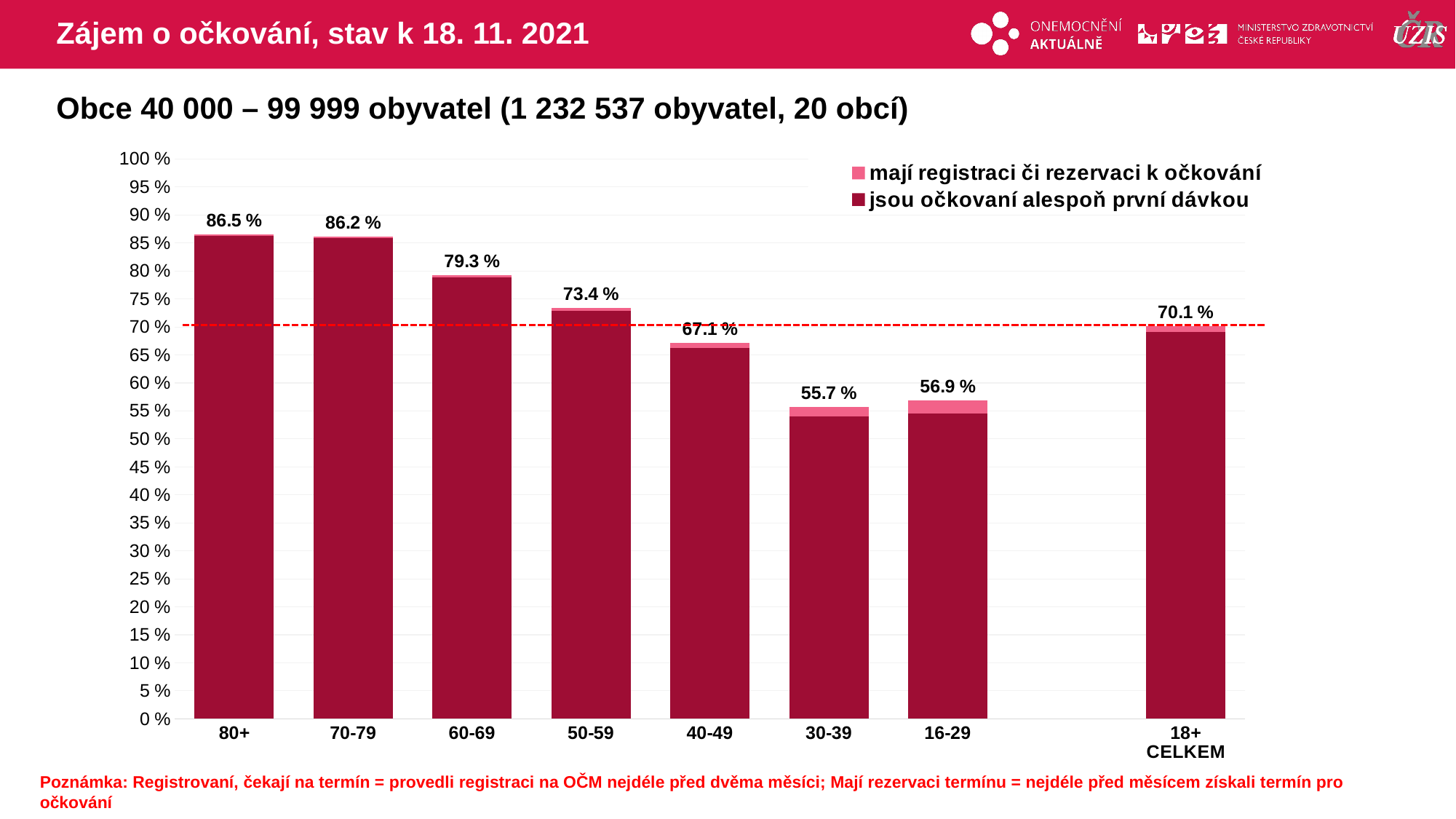

# Zájem o očkování, stav k 18. 11. 2021
Obce 40 000 – 99 999 obyvatel (1 232 537 obyvatel, 20 obcí)

### Chart

| Category | mají registraci či rezervaci k očkování | jsou očkovaní alespoň první dávkou |
|---|---|---|
| 80+ | 86.49775 | 86.2722484 |
| 70-79 | 86.15957 | 85.8778156 |
| 60-69 | 79.25133 | 78.9123407 |
| 50-59 | 73.41809 | 72.8400214 |
| 40-49 | 67.14939 | 66.2776259 |
| 30-39 | 55.69621 | 54.0600487 |
| 16-29 | 56.90544 | 54.549966 |
|  | None | None |
| 18+ CELKEM | 70.08498 | 69.1324809 |
Poznámka: Registrovaní, čekají na termín = provedli registraci na OČM nejdéle před dvěma měsíci; Mají rezervaci termínu = nejdéle před měsícem získali termín pro očkování